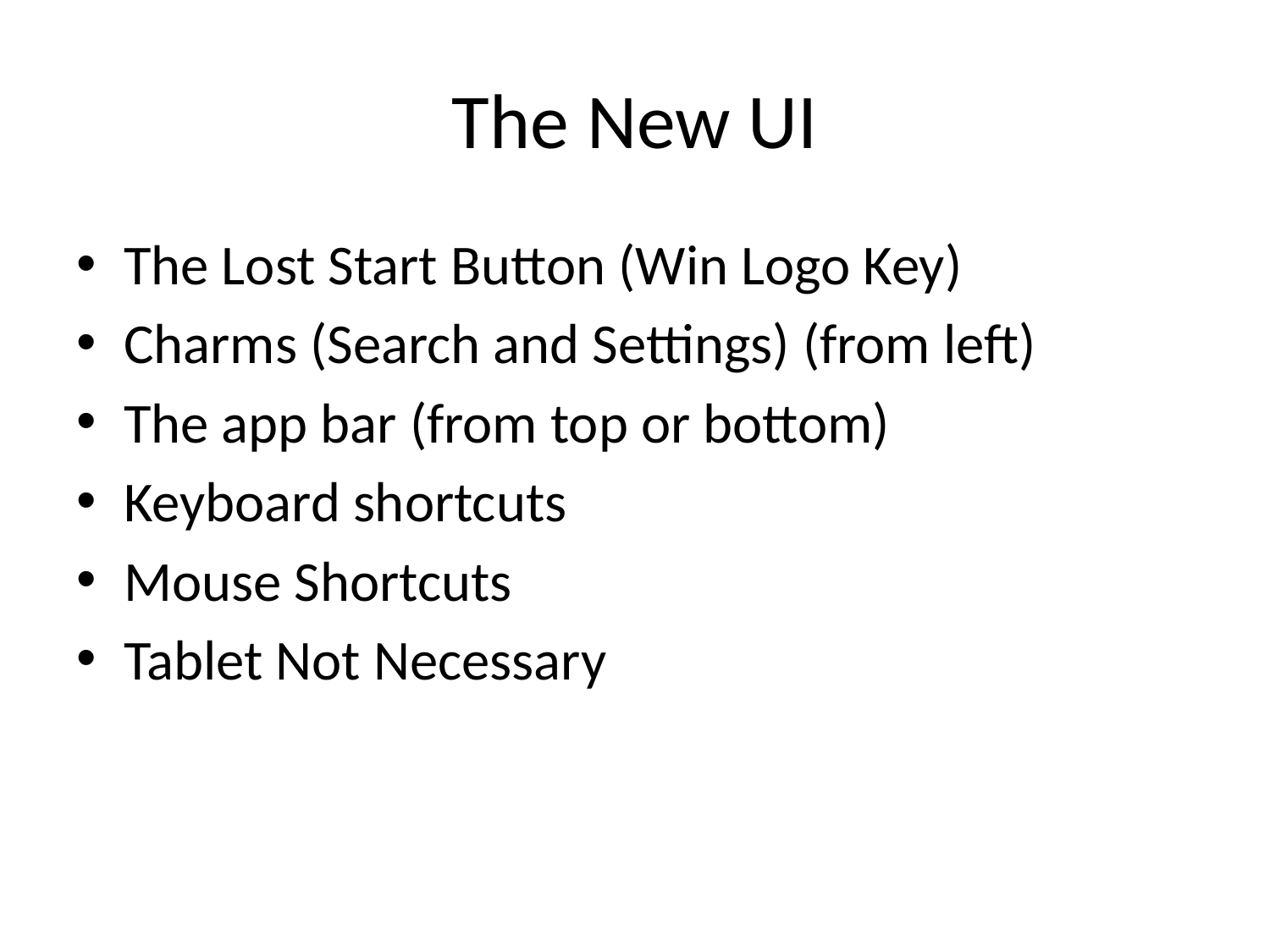

# The New UI
The Lost Start Button (Win Logo Key)
Charms (Search and Settings) (from left)
The app bar (from top or bottom)
Keyboard shortcuts
Mouse Shortcuts
Tablet Not Necessary